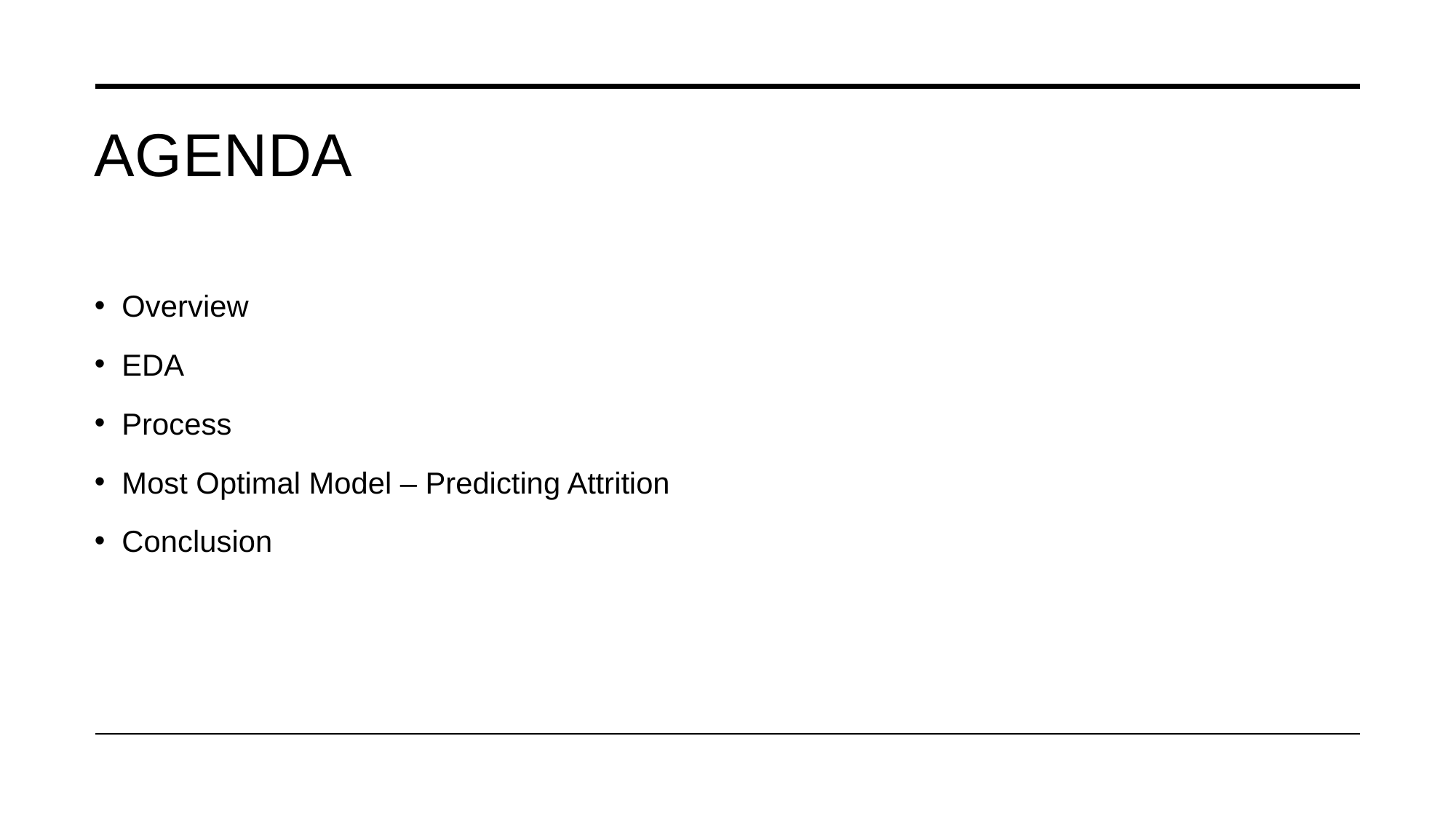

# Agenda
Overview
EDA
Process
Most Optimal Model – Predicting Attrition
Conclusion